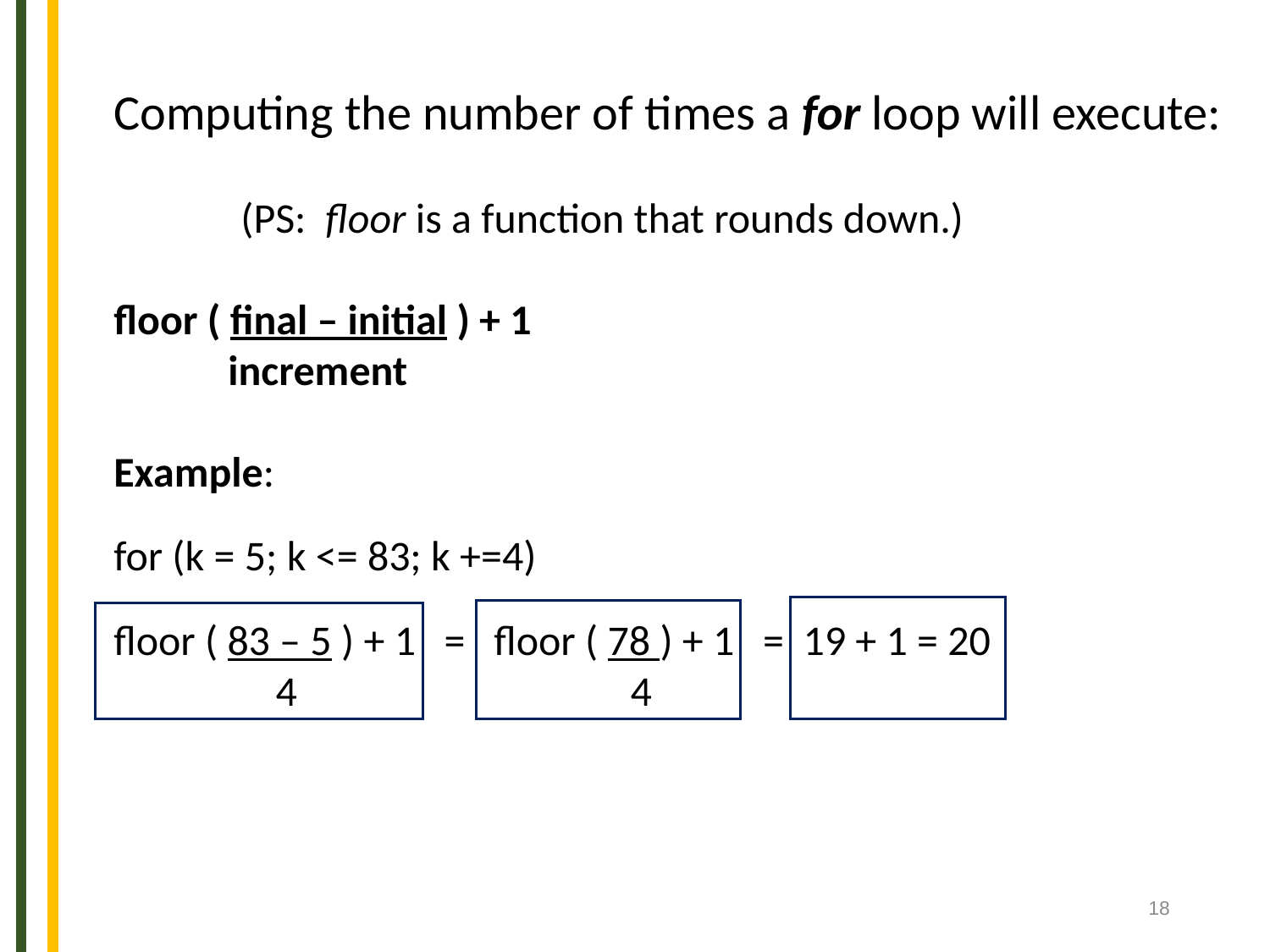

Computing the number of times a for loop will execute:

    	(PS:  floor is a function that rounds down.)

floor ( final – initial ) + 1
            increment

Example:

for (k = 5; k <= 83; k +=4)

floor ( 83 – 5 ) + 1   =   floor ( 78 ) + 1   =  19 + 1 = 20
                 4                                   4

18